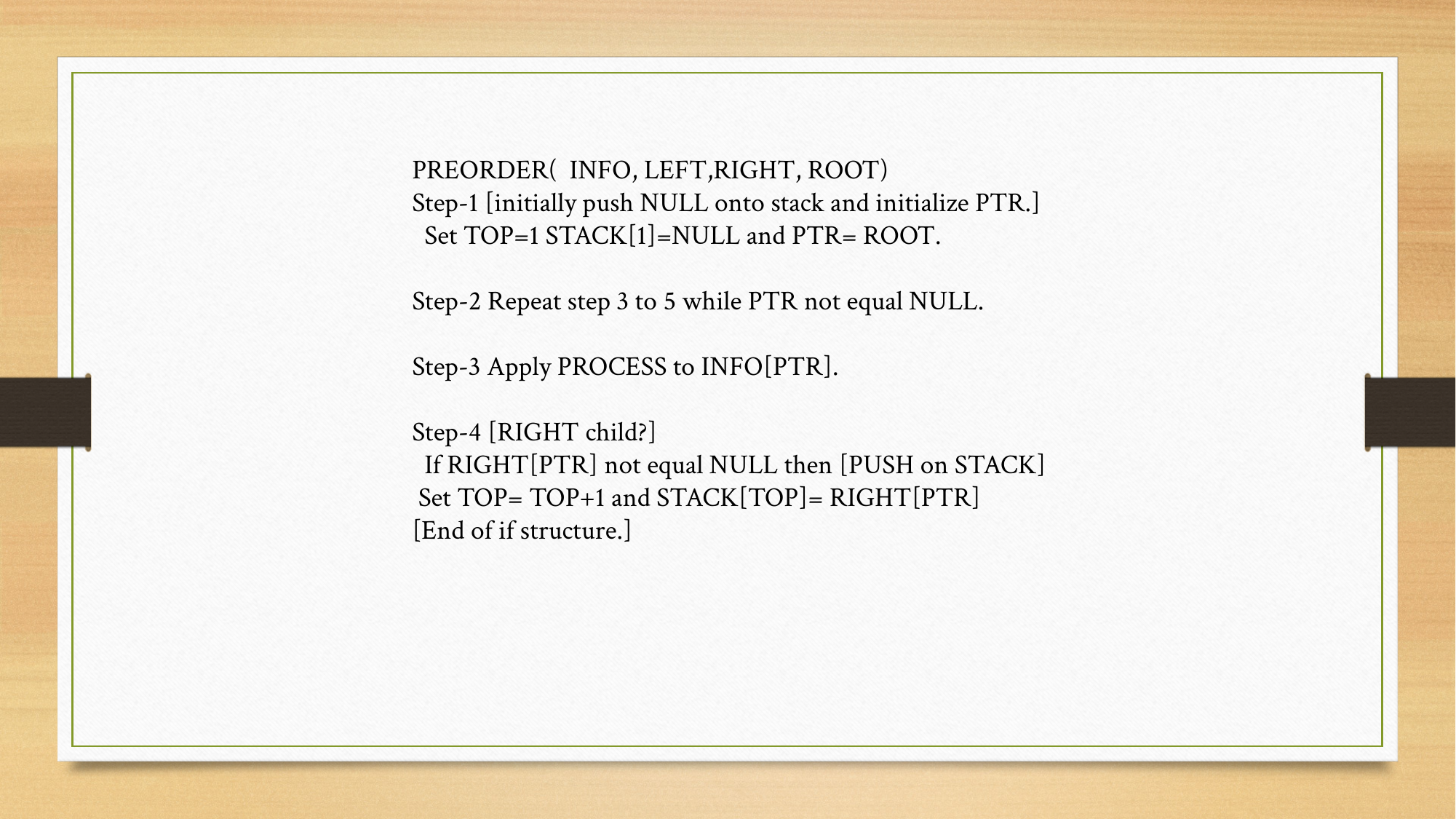

PREORDER(  INFO, LEFT,RIGHT, ROOT)
Step-1 [initially push NULL onto stack and initialize PTR.]
  Set TOP=1 STACK[1]=NULL and PTR= ROOT.

Step-2 Repeat step 3 to 5 while PTR not equal NULL.

Step-3 Apply PROCESS to INFO[PTR].

Step-4 [RIGHT child?]
  If RIGHT[PTR] not equal NULL then [PUSH on STACK]
 Set TOP= TOP+1 and STACK[TOP]= RIGHT[PTR]
[End of if structure.]